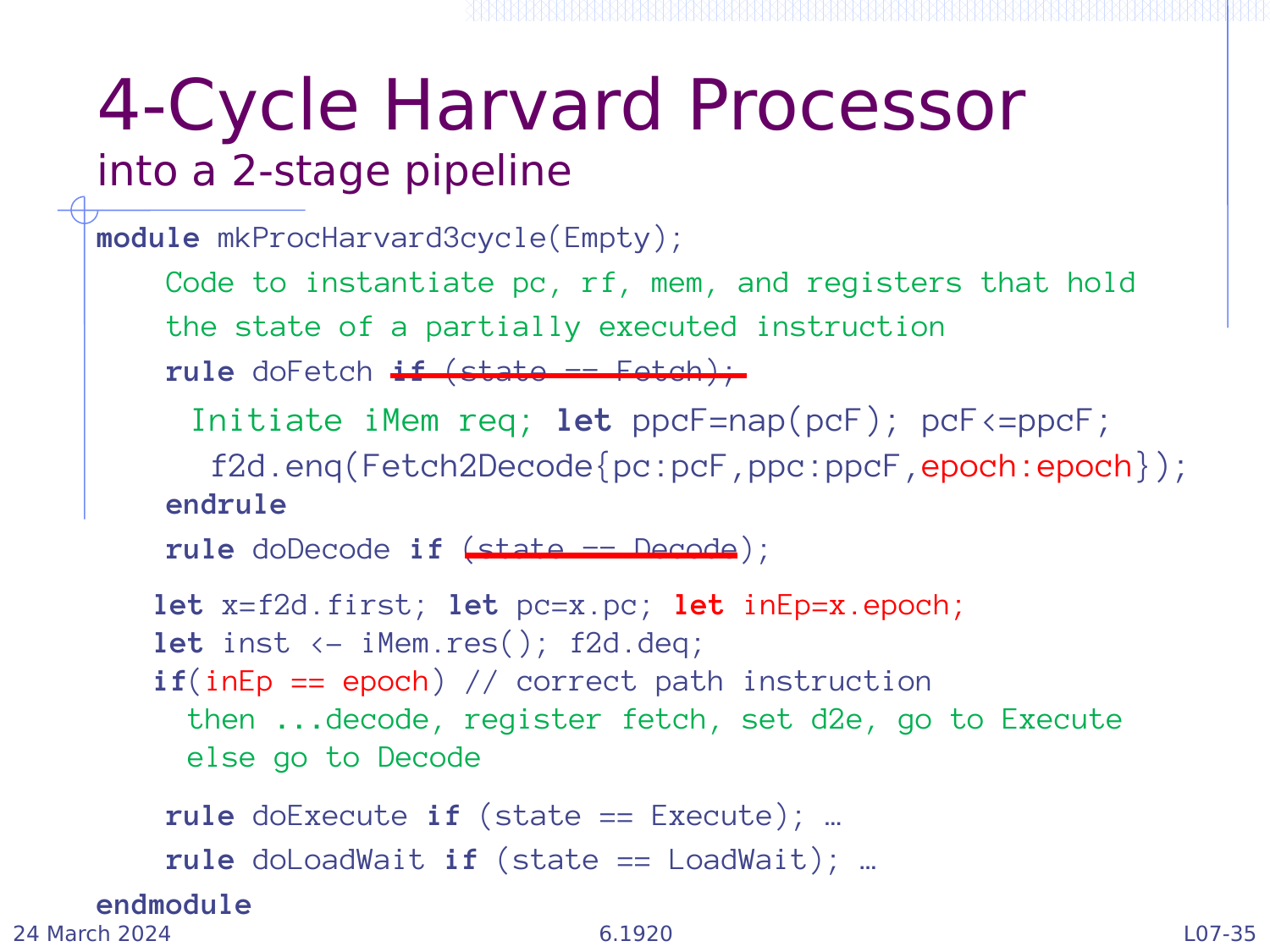

# 4-Cycle Harvard Processor into a 2-stage pipeline
module mkProcHarvard3cycle(Empty);
    Code to instantiate pc, rf, mem, and registers that hold
    the state of a partially executed instruction
    rule doFetch if (state == Fetch);
       Code to initiate instruction fetch; hold pc in a reg;
       go to Decode
    endrule
    rule doDecode if (state == Decode);

    rule doExecute if (state == Execute); …
    rule doLoadWait if (state == LoadWait); …
endmodule
 Initiate iMem req; let ppcF=nap(pcF); pcF<=ppcF;
  f2d.enq(Fetch2Decode{pc:pcF,ppc:ppcF,epoch:epoch});
   let x=f2d.first; let pc=x.pc; let inEp=x.epoch;
   let inst <- iMem.res(); f2d.deq;
   if(inEp == epoch) // correct path instruction
     then ...decode, register fetch, set d2e, go to Execute
     else go to Decode
24 March 2024
6.1920
L07-35